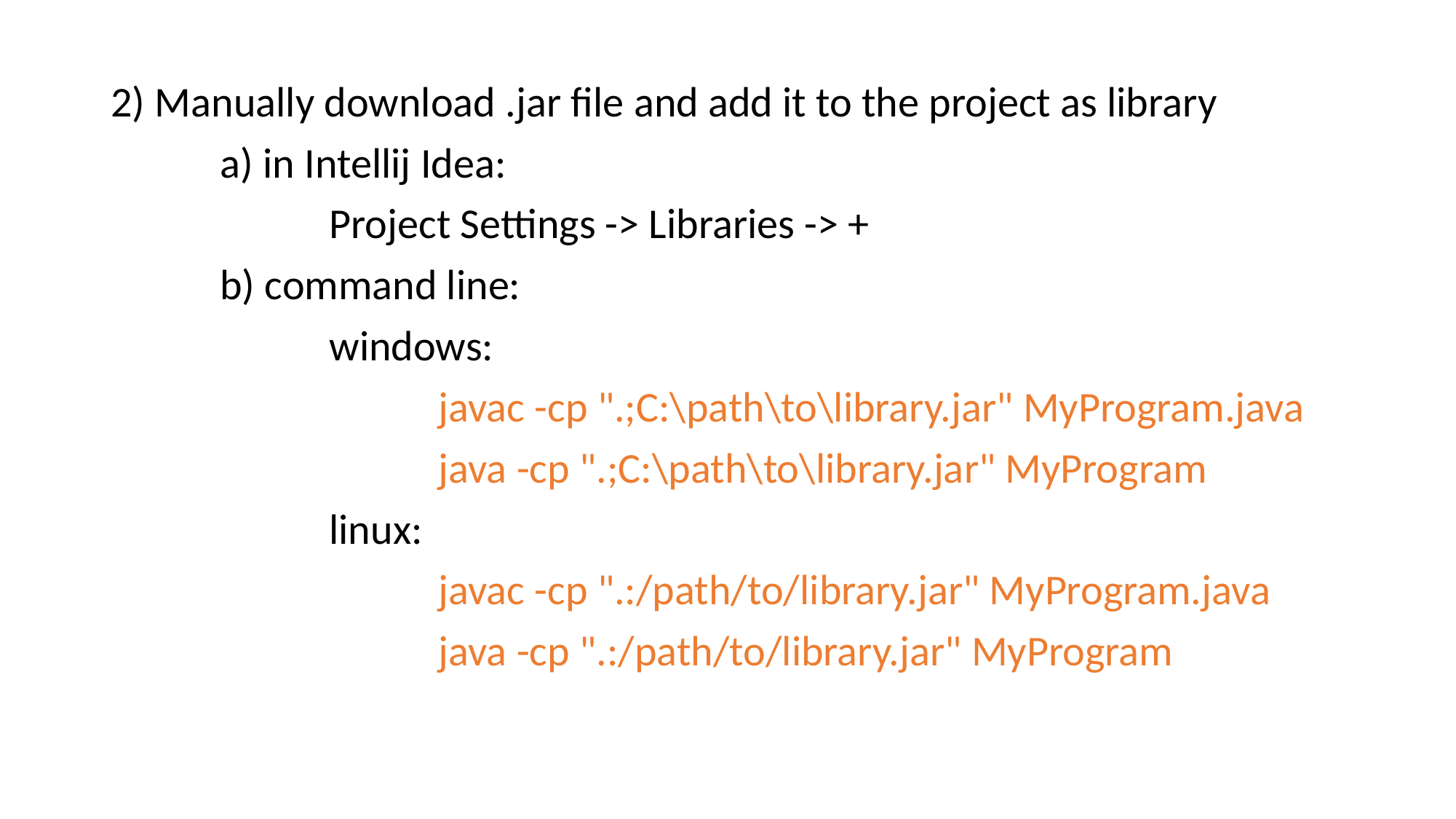

2) Manually download .jar file and add it to the project as library
	a) in Intellij Idea:
		Project Settings -> Libraries -> +
	b) command line:
		windows:
			javac -cp ".;C:\path\to\library.jar" MyProgram.java
			java -cp ".;C:\path\to\library.jar" MyProgram
		linux:
			javac -cp ".:/path/to/library.jar" MyProgram.java
			java -cp ".:/path/to/library.jar" MyProgram